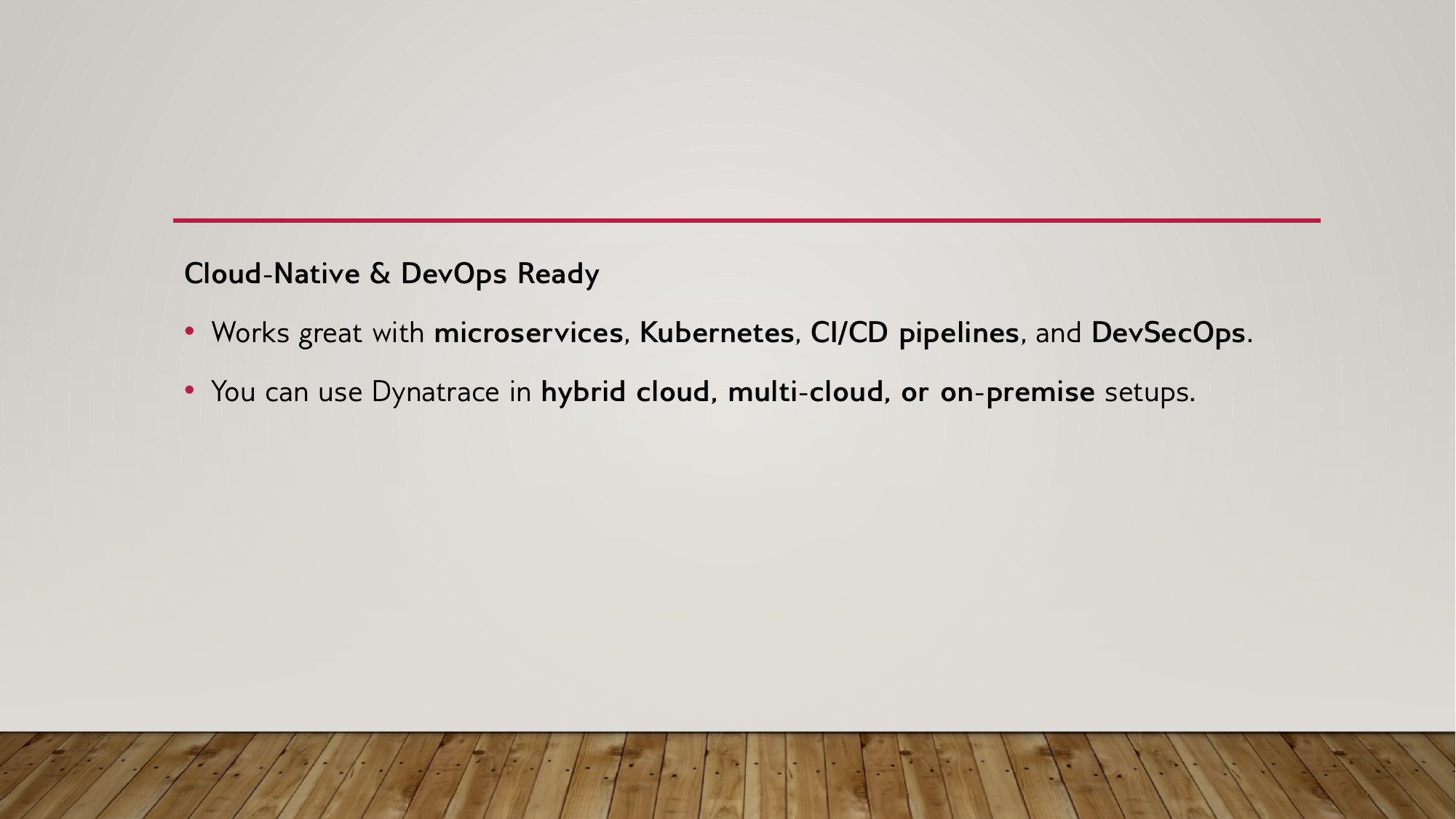

#
Cloud-Native & DevOps Ready
Works great with microservices, Kubernetes, CI/CD pipelines, and DevSecOps.
You can use Dynatrace in hybrid cloud, multi-cloud, or on-premise setups.